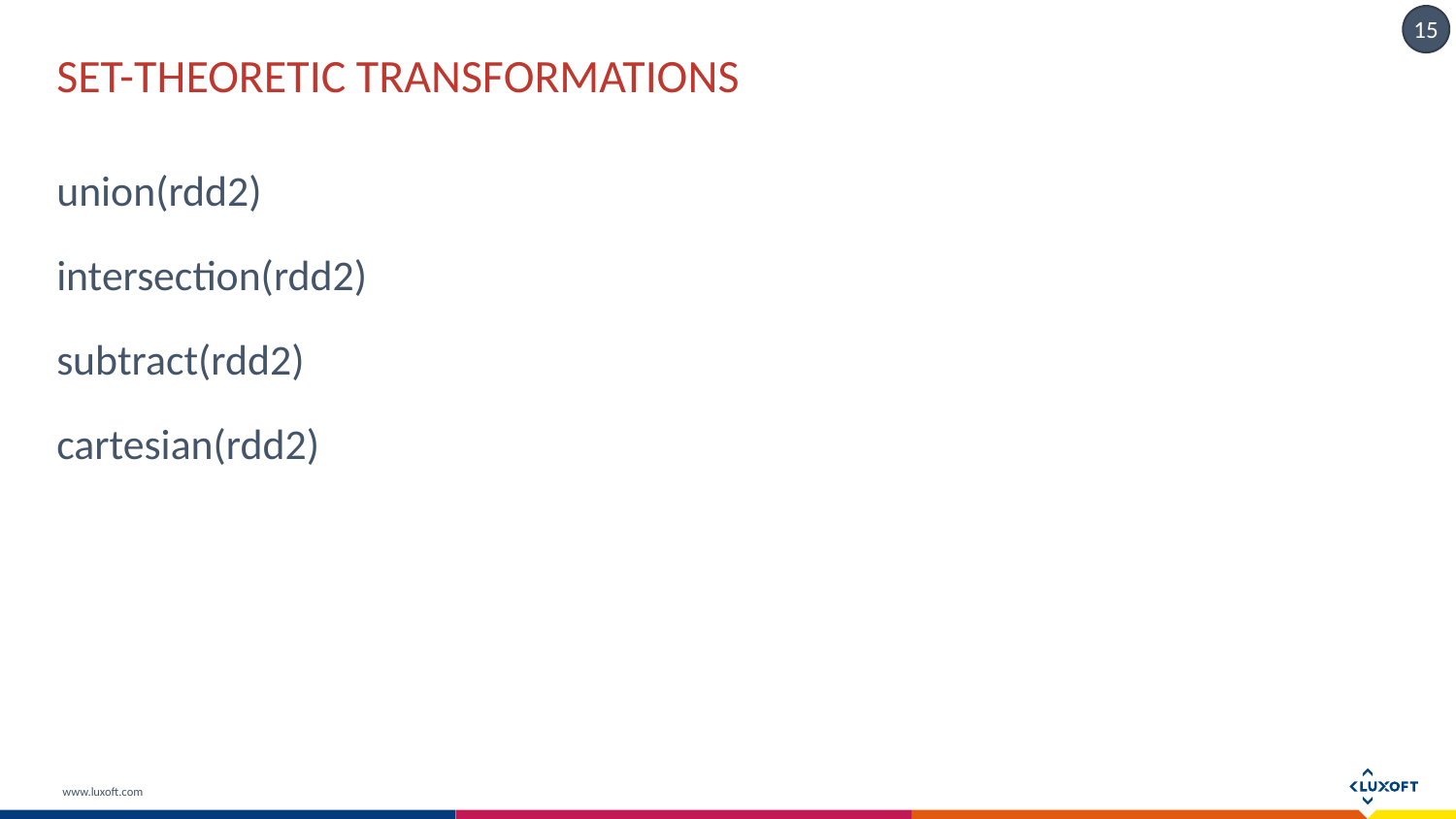

# Set-theoretic TRANSFORMATIONS
union(rdd2)
intersection(rdd2)
subtract(rdd2)
cartesian(rdd2)